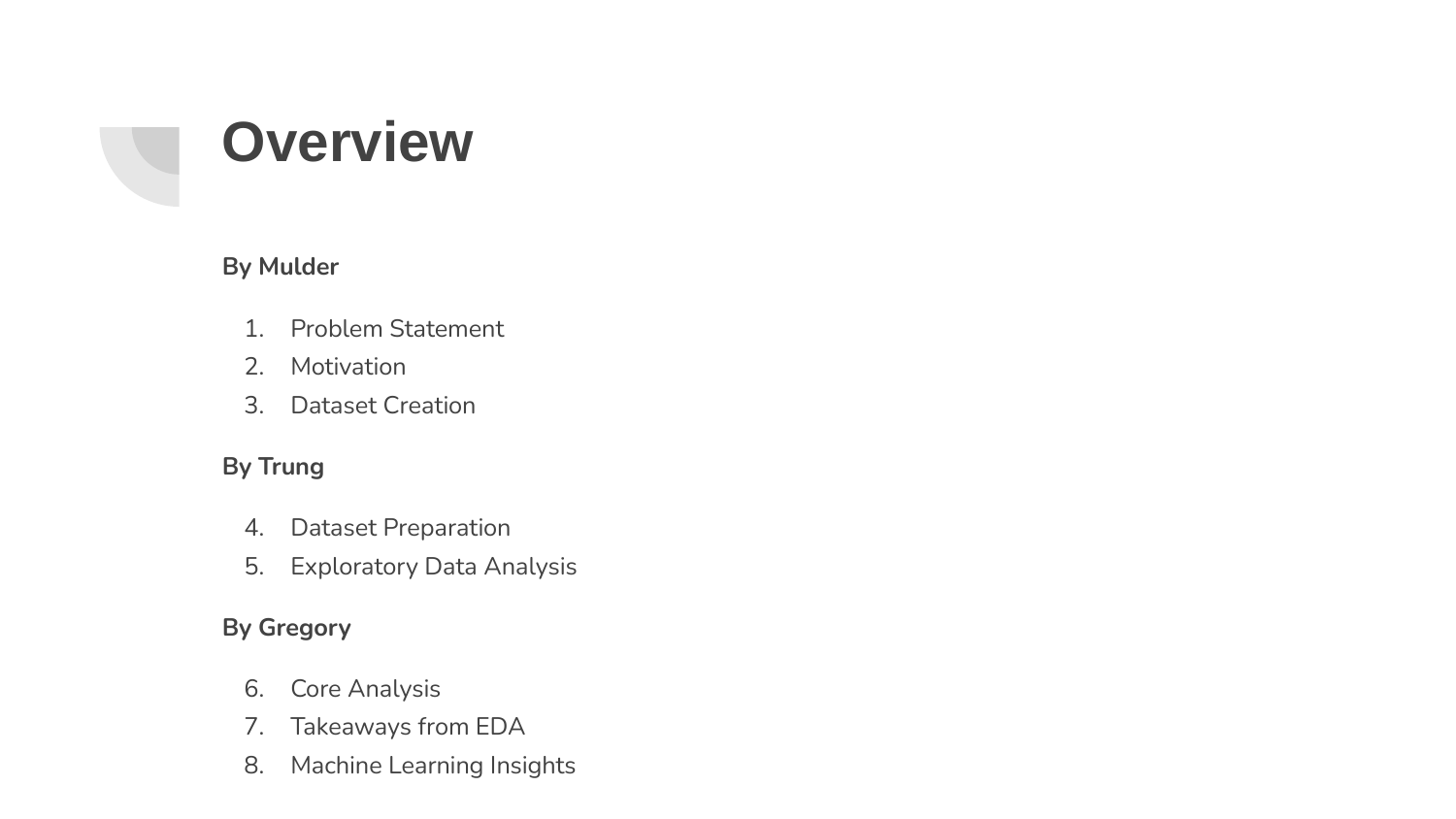

# Overview
By Mulder
Problem Statement
Motivation
Dataset Creation
By Trung
Dataset Preparation
Exploratory Data Analysis
By Gregory
Core Analysis
Takeaways from EDA
Machine Learning Insights